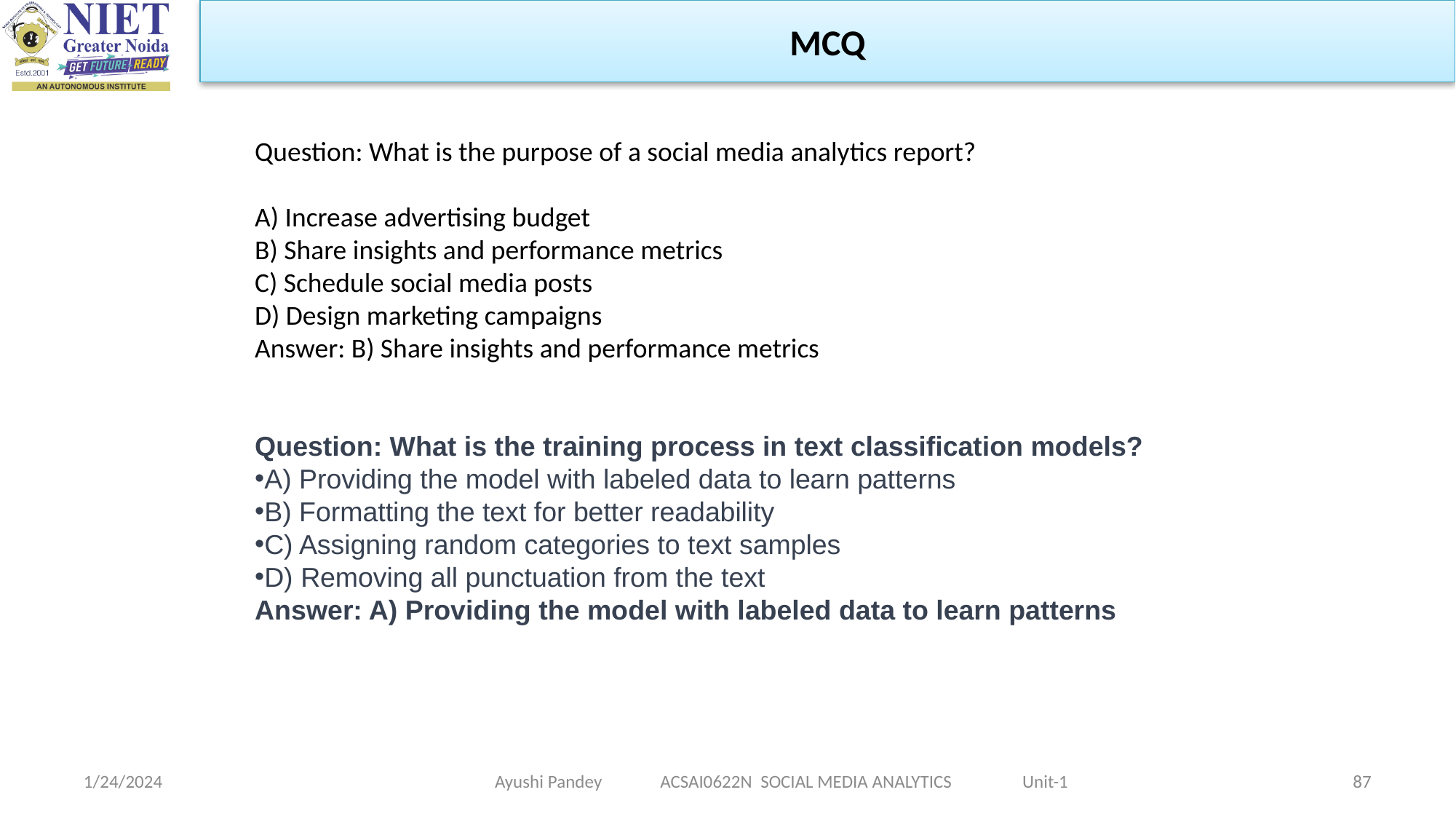

MCQ
Question: What is the purpose of a social media analytics report?

A) Increase advertising budget
B) Share insights and performance metrics
C) Schedule social media posts
D) Design marketing campaigns
Answer: B) Share insights and performance metrics

Question: What is the training process in text classification models?
A) Providing the model with labeled data to learn patterns
B) Formatting the text for better readability
C) Assigning random categories to text samples
D) Removing all punctuation from the text
Answer: A) Providing the model with labeled data to learn patterns

Ayushi Pandey              ACSAI0622N  SOCIAL MEDIA ANALYTICS                 Unit-1
1/24/2024
87